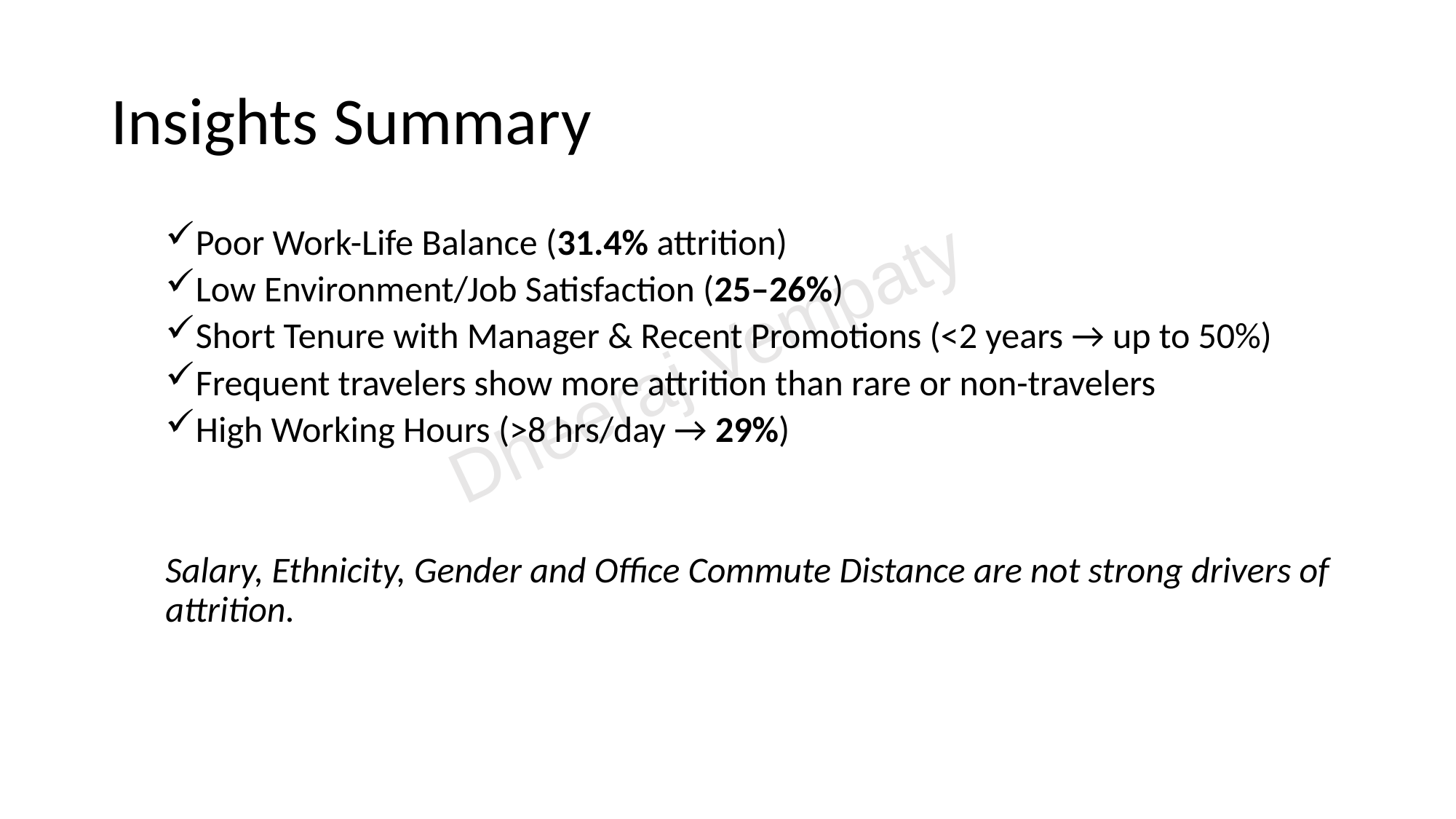

# Insights Summary
Poor Work-Life Balance (31.4% attrition)
Low Environment/Job Satisfaction (25–26%)
Short Tenure with Manager & Recent Promotions (<2 years → up to 50%)
Frequent travelers show more attrition than rare or non-travelers
High Working Hours (>8 hrs/day → 29%)

Salary, Ethnicity, Gender and Office Commute Distance are not strong drivers of attrition.

Dheeraj Vempaty